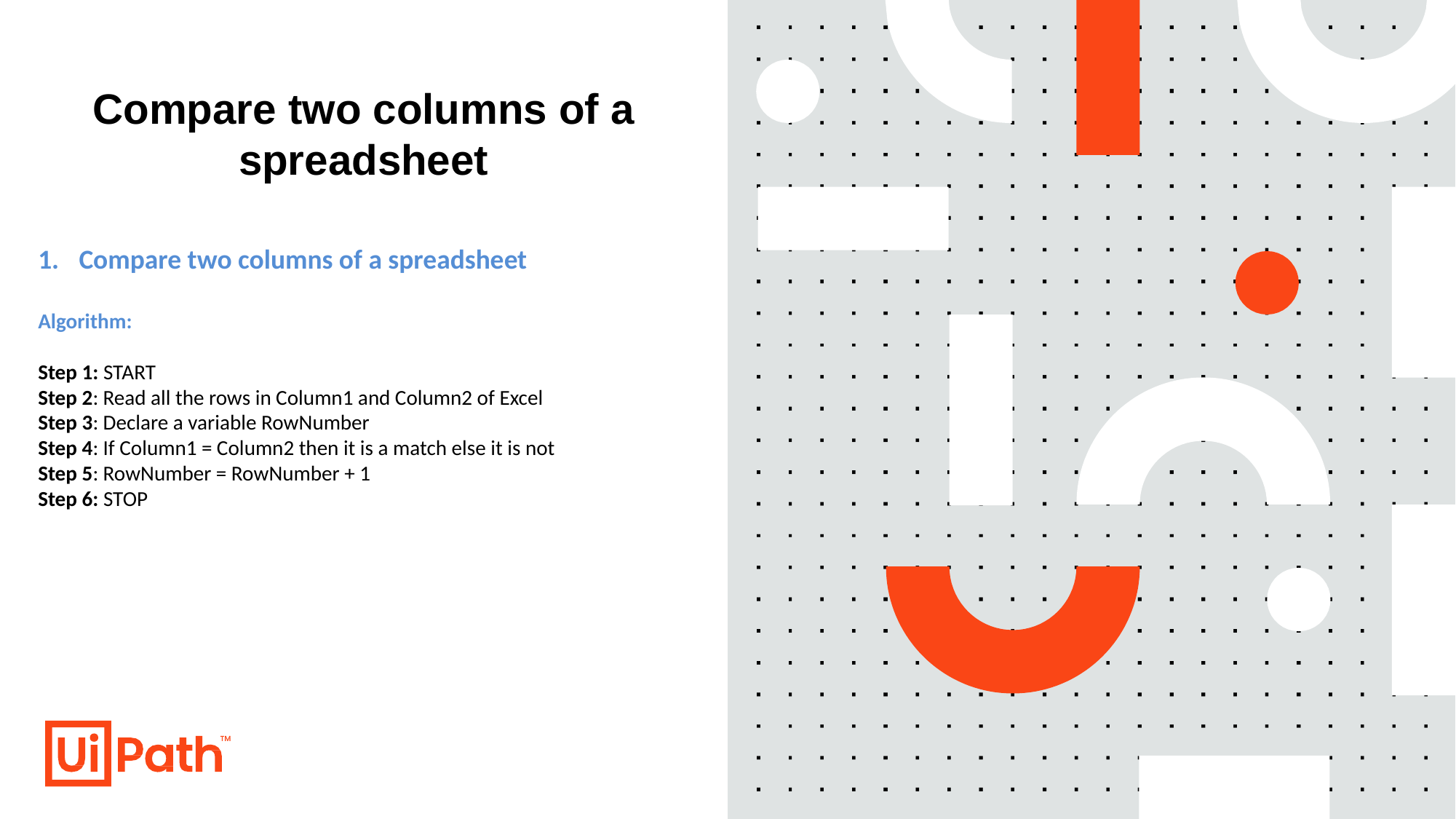

# Compare two columns of a spreadsheet
Compare two columns of a spreadsheet

Algorithm:

Step 1: START
Step 2: Read all the rows in Column1 and Column2 of Excel
Step 3: Declare a variable RowNumber
Step 4: If Column1 = Column2 then it is a match else it is not
Step 5: RowNumber = RowNumber + 1
Step 6: STOP